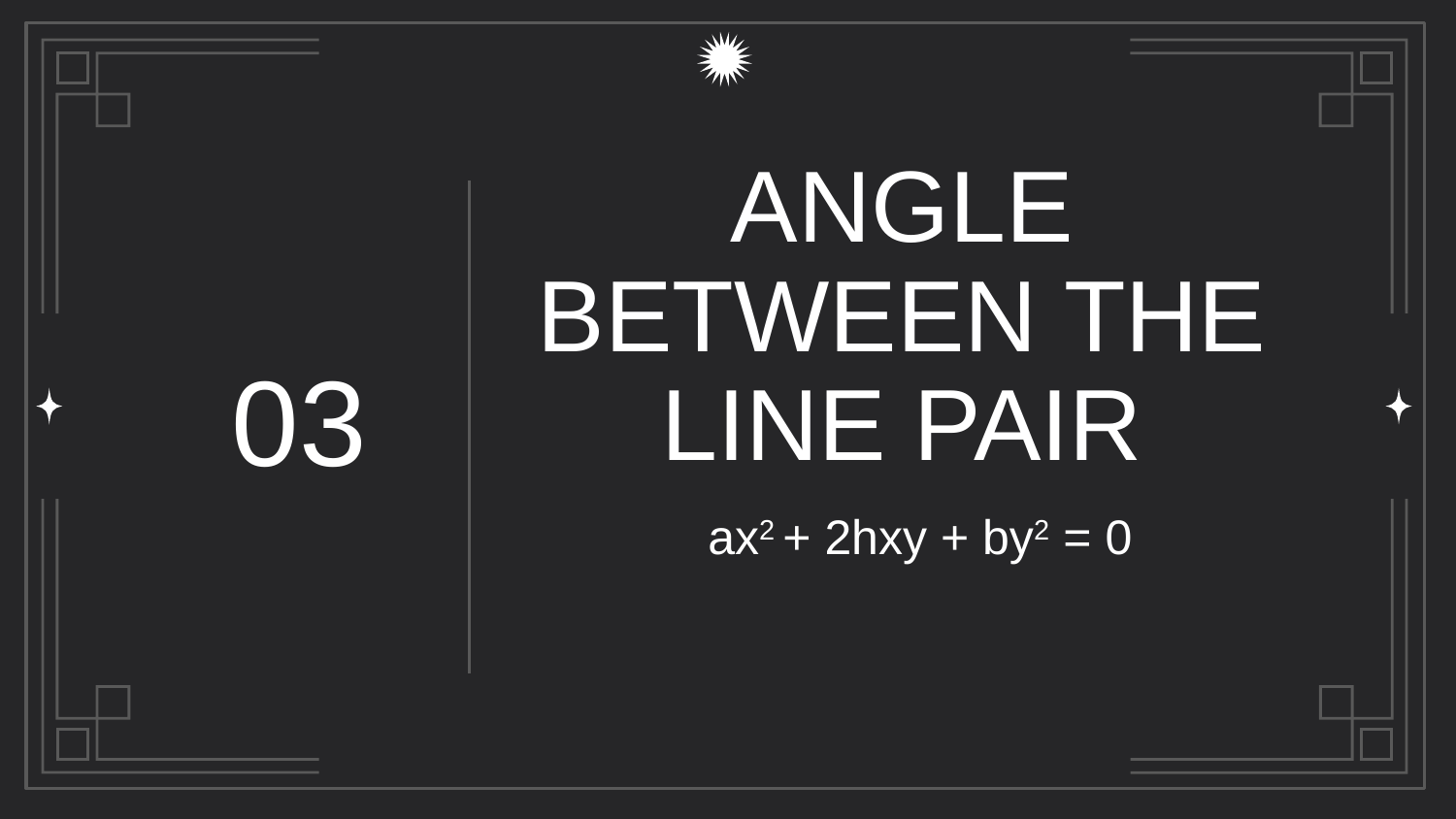

# ANGLE BETWEEN THE LINE PAIR
03
ax2 + 2hxy + by2 = 0